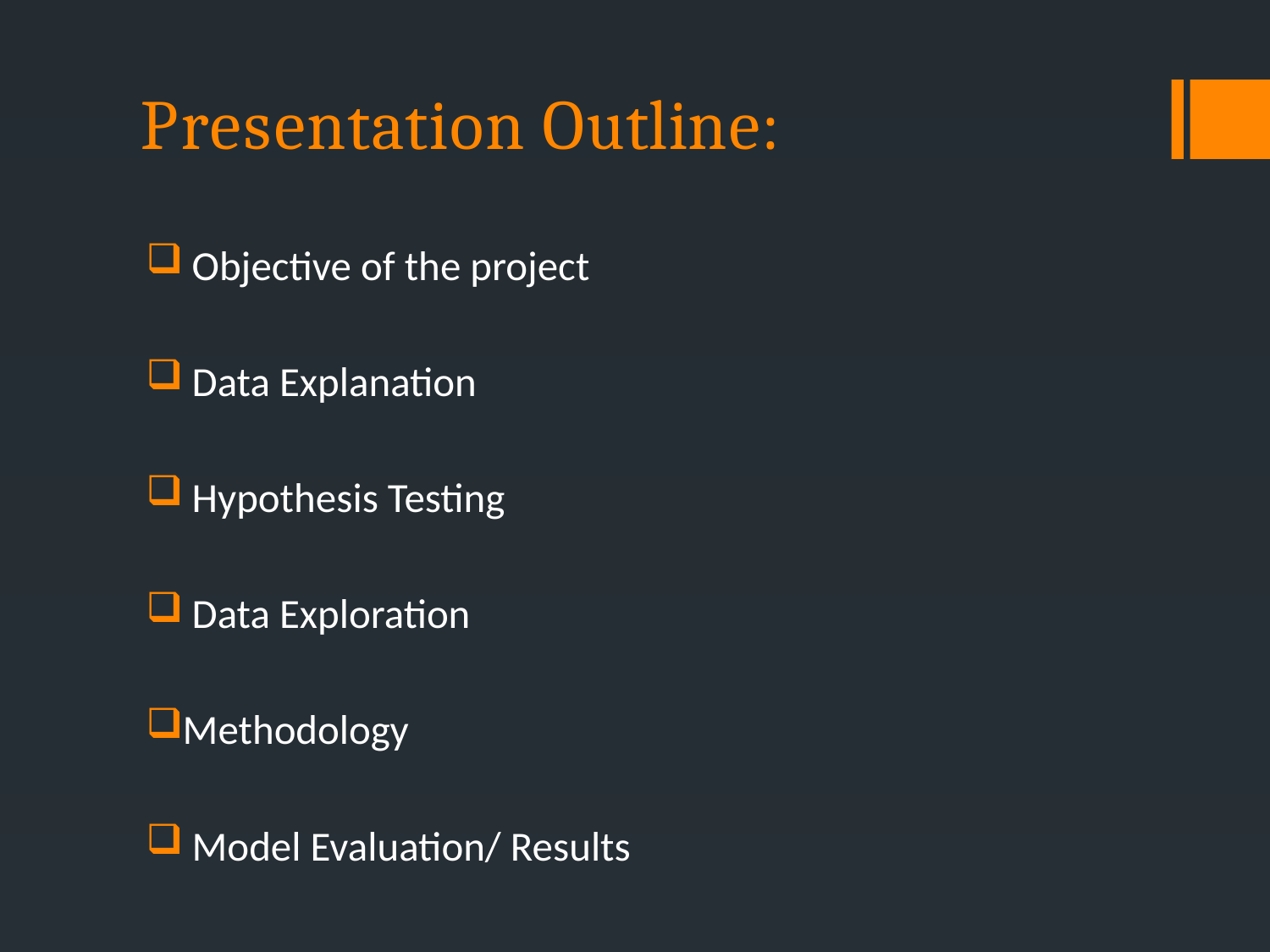

# Presentation Outline:
 Objective of the project

 Data Explanation

 Hypothesis Testing

 Data Exploration

Methodology

 Model Evaluation/ Results